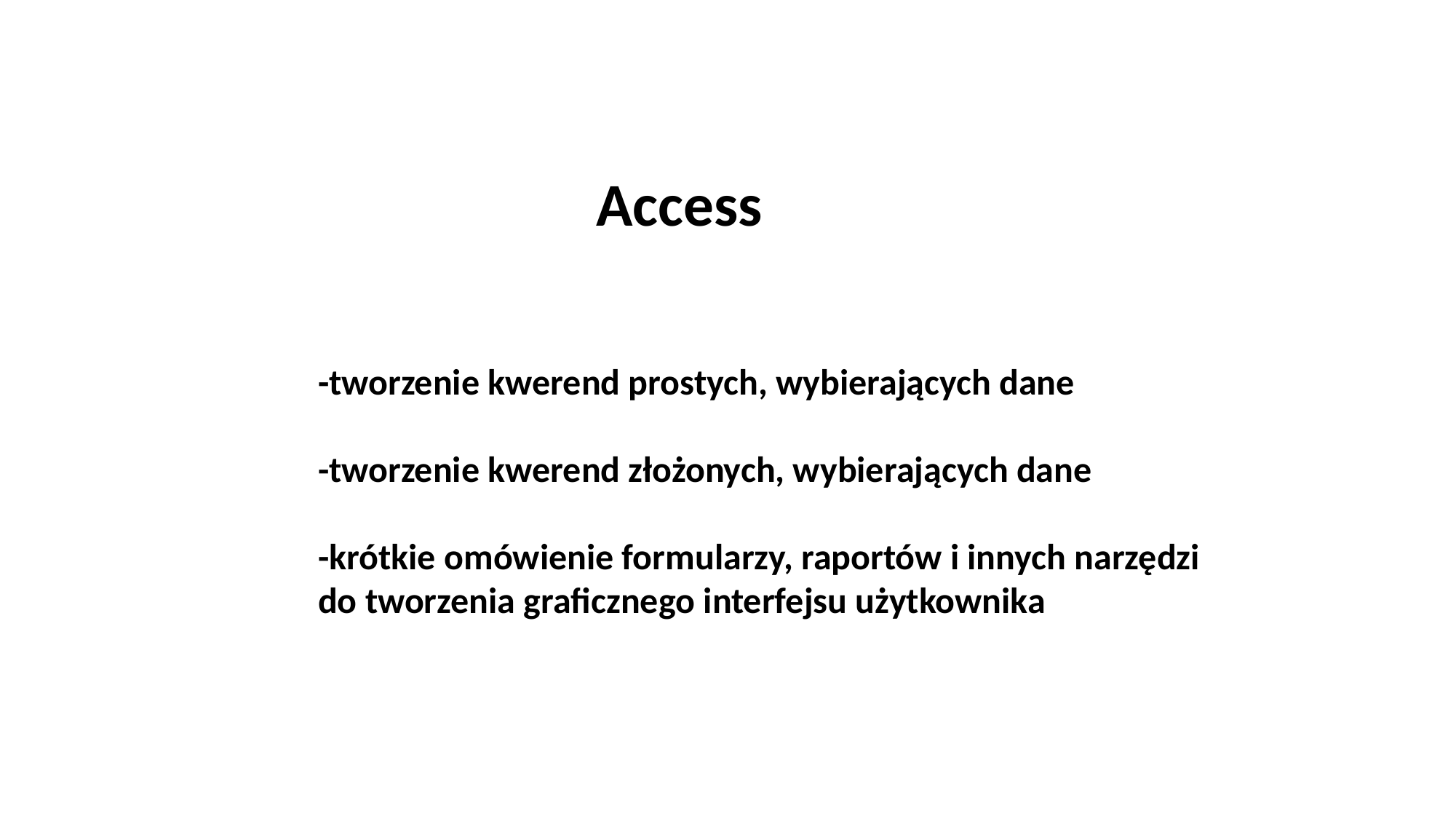

Access
-tworzenie kwerend prostych, wybierających dane

-tworzenie kwerend złożonych, wybierających dane

-krótkie omówienie formularzy, raportów i innych narzędzi
do tworzenia graficznego interfejsu użytkownika